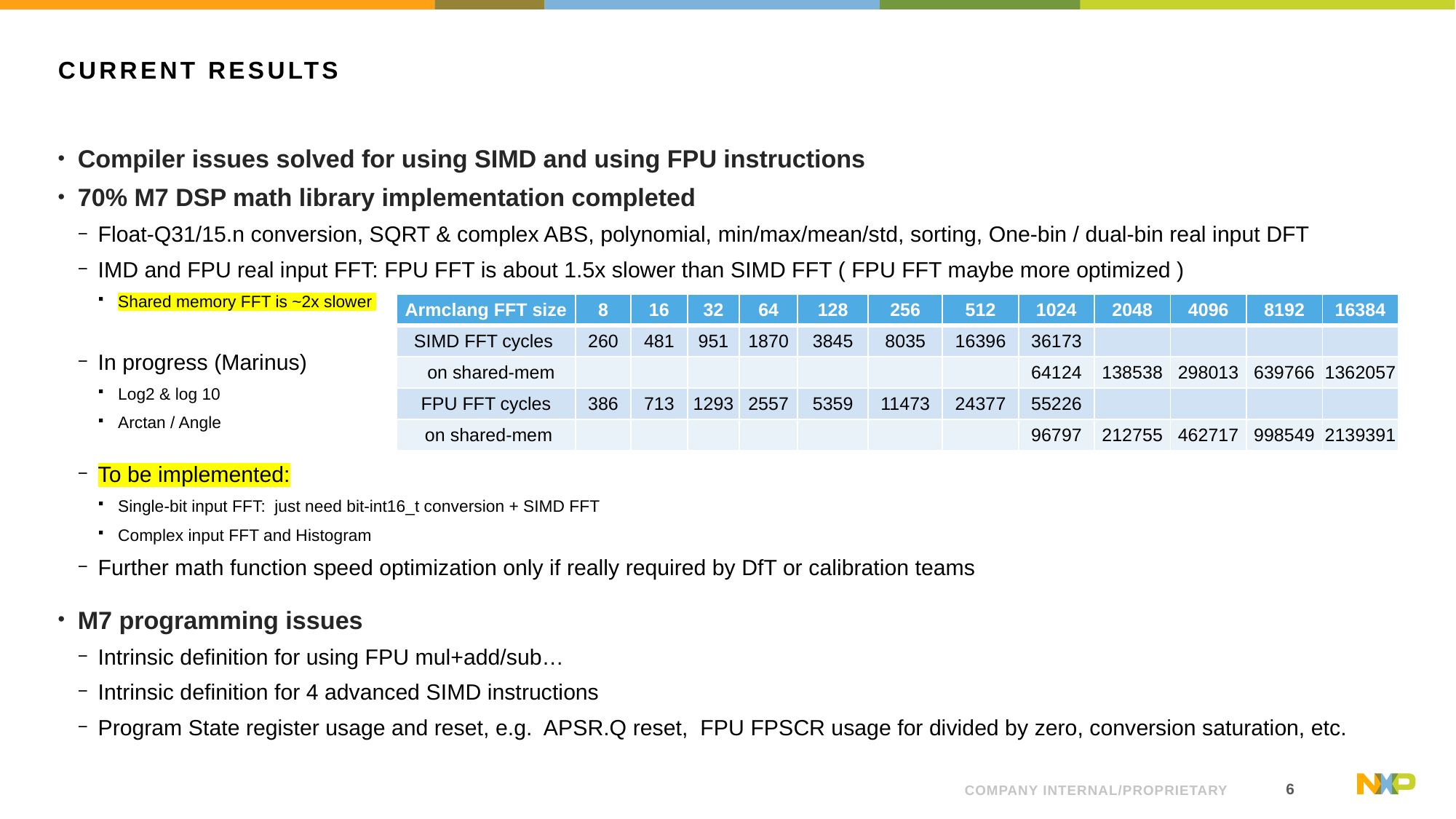

# Current results
Compiler issues solved for using SIMD and using FPU instructions
70% M7 DSP math library implementation completed
Float-Q31/15.n conversion, SQRT & complex ABS, polynomial, min/max/mean/std, sorting, One-bin / dual-bin real input DFT
IMD and FPU real input FFT: FPU FFT is about 1.5x slower than SIMD FFT ( FPU FFT maybe more optimized )
Shared memory FFT is ~2x slower

In progress (Marinus)
Log2 & log 10
Arctan / Angle

To be implemented:
Single-bit input FFT:  just need bit-int16_t conversion + SIMD FFT
Complex input FFT and Histogram
Further math function speed optimization only if really required by DfT or calibration teams

M7 programming issues
Intrinsic definition for using FPU mul+add/sub…
Intrinsic definition for 4 advanced SIMD instructions
Program State register usage and reset, e.g.  APSR.Q reset,  FPU FPSCR usage for divided by zero, conversion saturation, etc.

| Armclang FFT size | 8 | 16 | 32 | 64 | 128 | 256 | 512 | 1024 | 2048 | 4096 | 8192 | 16384 |
| --- | --- | --- | --- | --- | --- | --- | --- | --- | --- | --- | --- | --- |
| SIMD FFT cycles | 260 | 481 | 951 | 1870 | 3845 | 8035 | 16396 | 36173 |  |  |  |  |
| on shared-mem |  |  |  |  |  |  |  | 64124 | 138538 | 298013 | 639766 | 1362057 |
| FPU FFT cycles | 386 | 713 | 1293 | 2557 | 5359 | 11473 | 24377 | 55226 |  |  |  |  |
| on shared-mem |  |  |  |  |  |  |  | 96797 | 212755 | 462717 | 998549 | 2139391 |